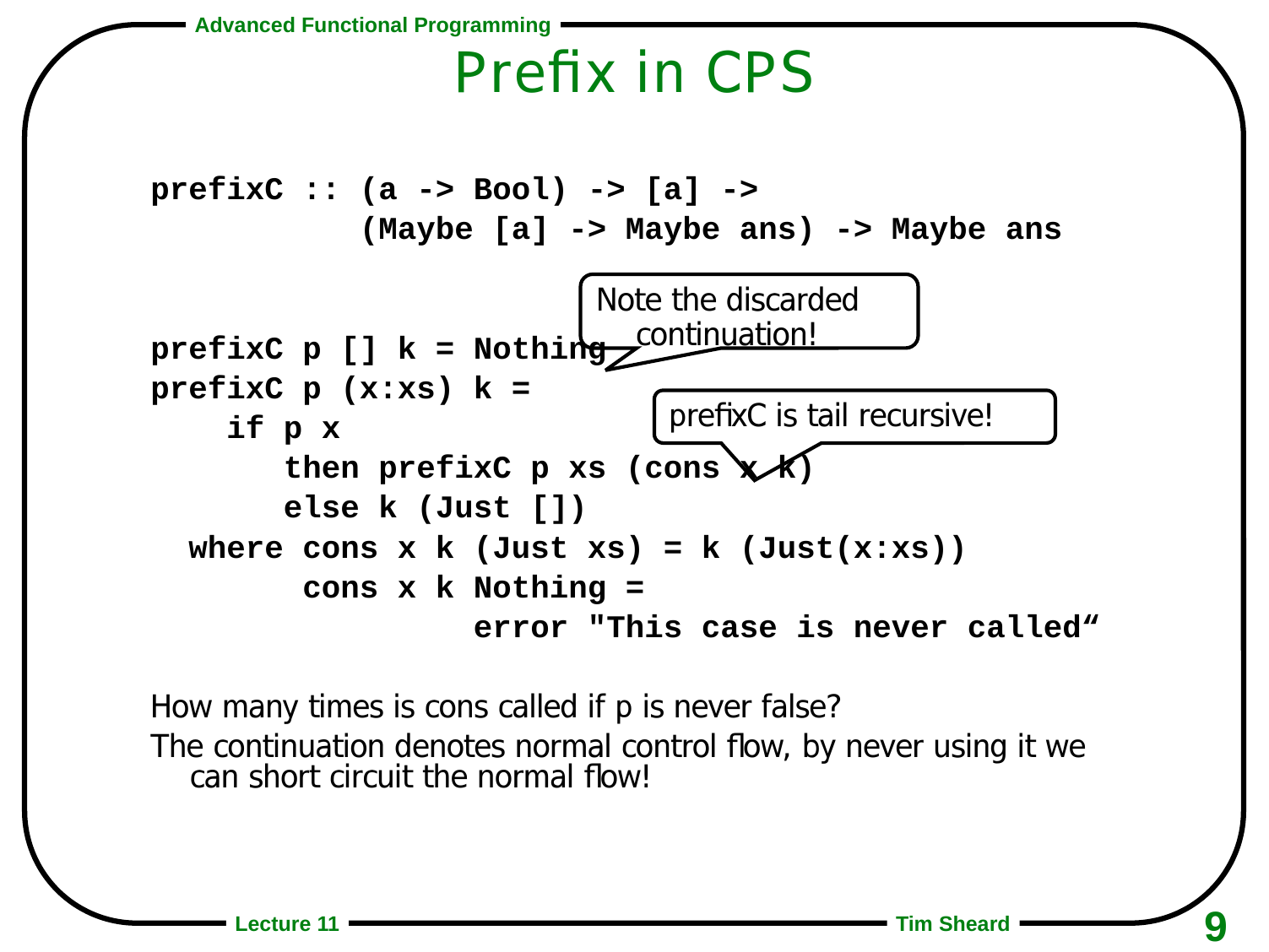

# Prefix in CPS
prefixC :: (a -> Bool) -> [a] ->
           (Maybe [a] -> Maybe ans) -> Maybe ans

prefixC p [] k = Nothing
prefixC p (x:xs) k =
    if p x
       then prefixC p xs (cons x k)
       else k (Just [])
  where cons x k (Just xs) = k (Just(x:xs))
        cons x k Nothing =
                 error "This case is never called“

How many times is cons called if p is never false?
The continuation denotes normal control flow, by never using it we can short circuit the normal flow!
Note the discarded continuation!

prefixC is tail recursive!